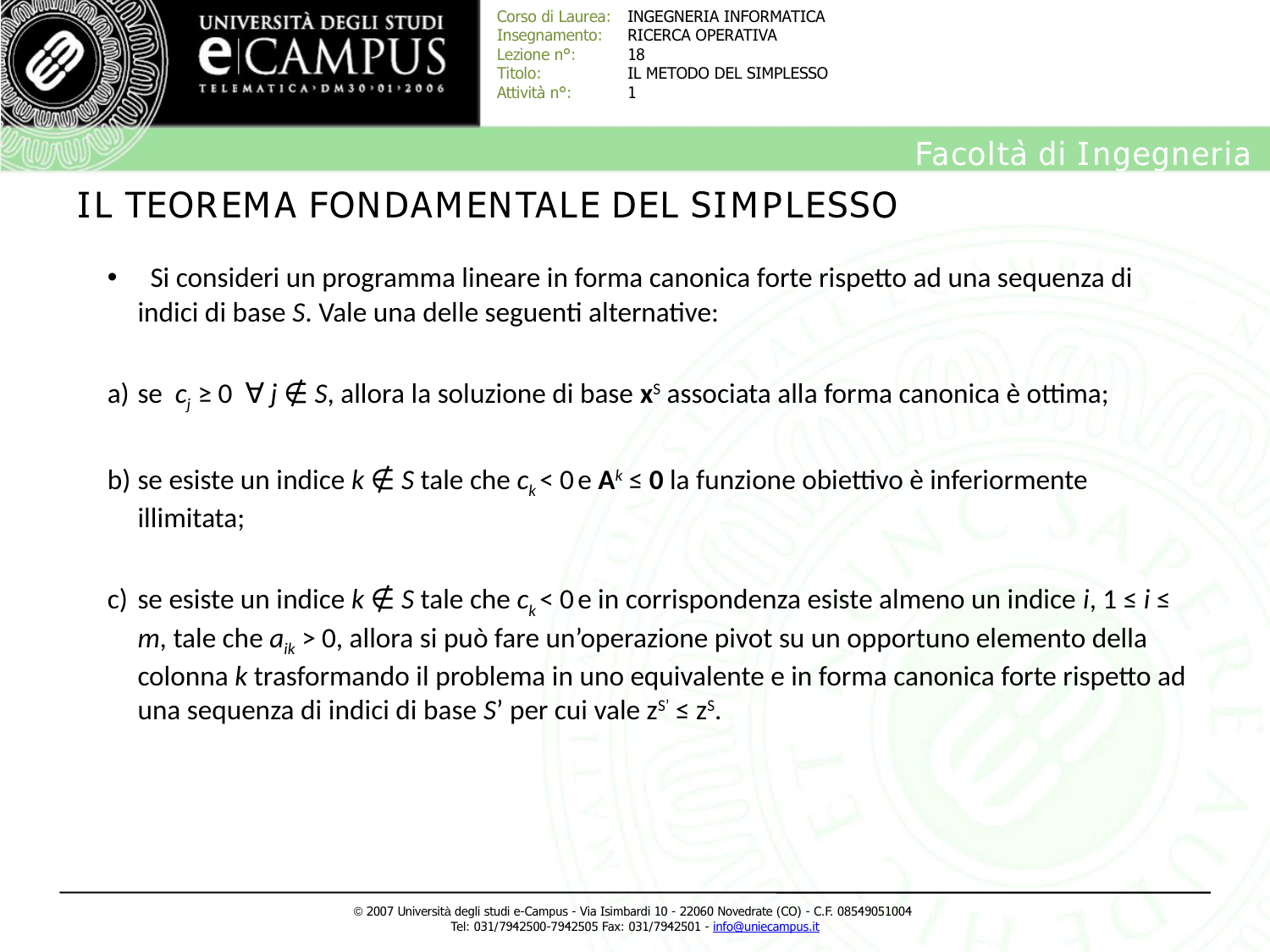

# IL TEOREMA FONDAMENTALE DEL SIMPLESSO
  Si consideri un programma lineare in forma canonica forte rispetto ad una sequenza di indici di base S. Vale una delle seguenti alternative:

se  cj  ≥ 0  ∀ j ∉ S, allora la soluzione di base xS associata alla forma canonica è ottima;

se esiste un indice k ∉ S tale che ck < 0 e Ak ≤ 0 la funzione obiettivo è inferiormente illimitata;

se esiste un indice k ∉ S tale che ck < 0 e in corrispondenza esiste almeno un indice i, 1 ≤ i ≤ m, tale che aik > 0, allora si può fare un’operazione pivot su un opportuno elemento della colonna k trasformando il problema in uno equivalente e in forma canonica forte rispetto ad una sequenza di indici di base S’ per cui vale zS’ ≤ zS.